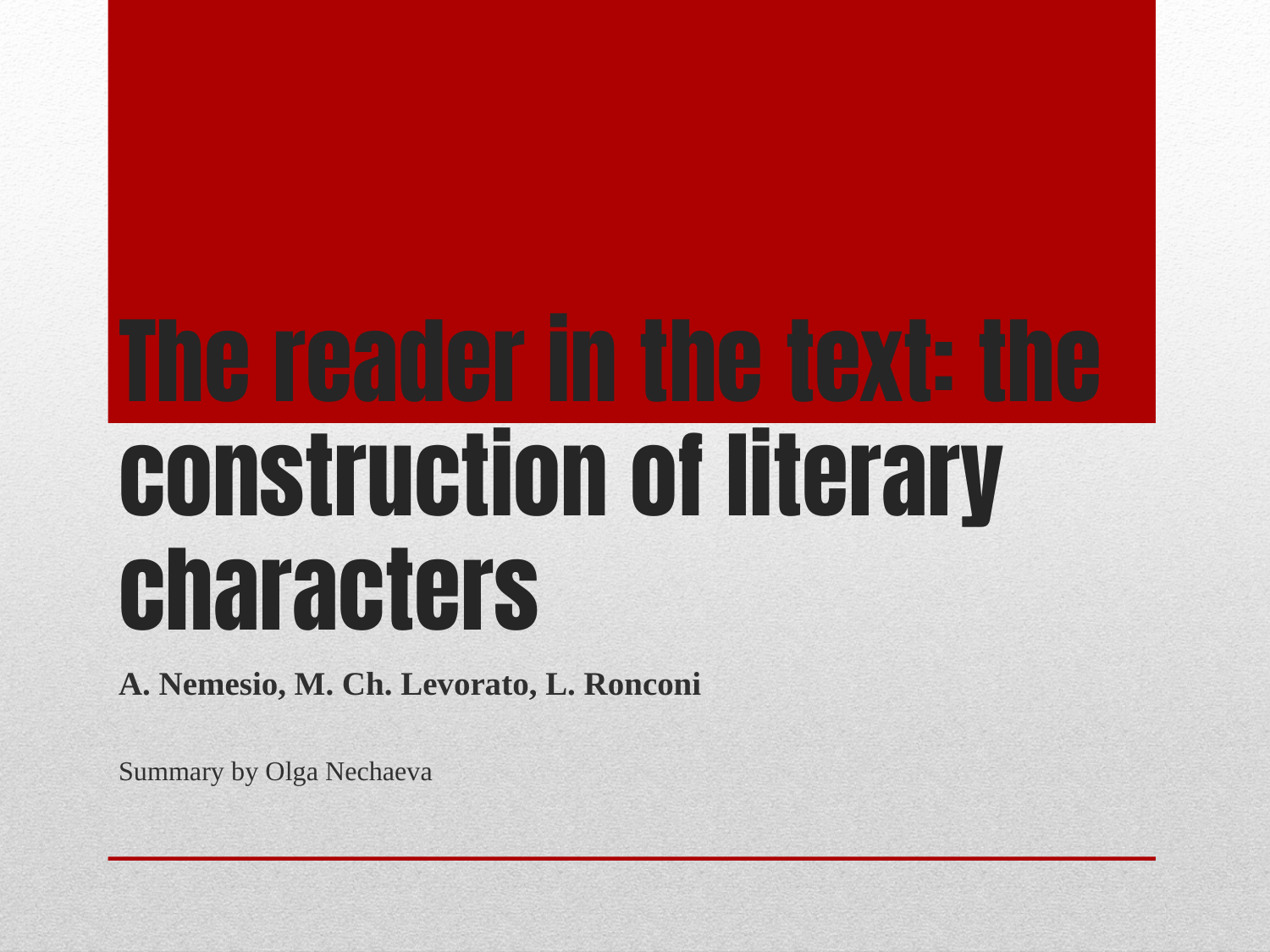

# The reader in the text: the construction of literary characters
A. Nemesio, M. Ch. Levorato, L. Ronconi

Summary by Olga Nechaeva